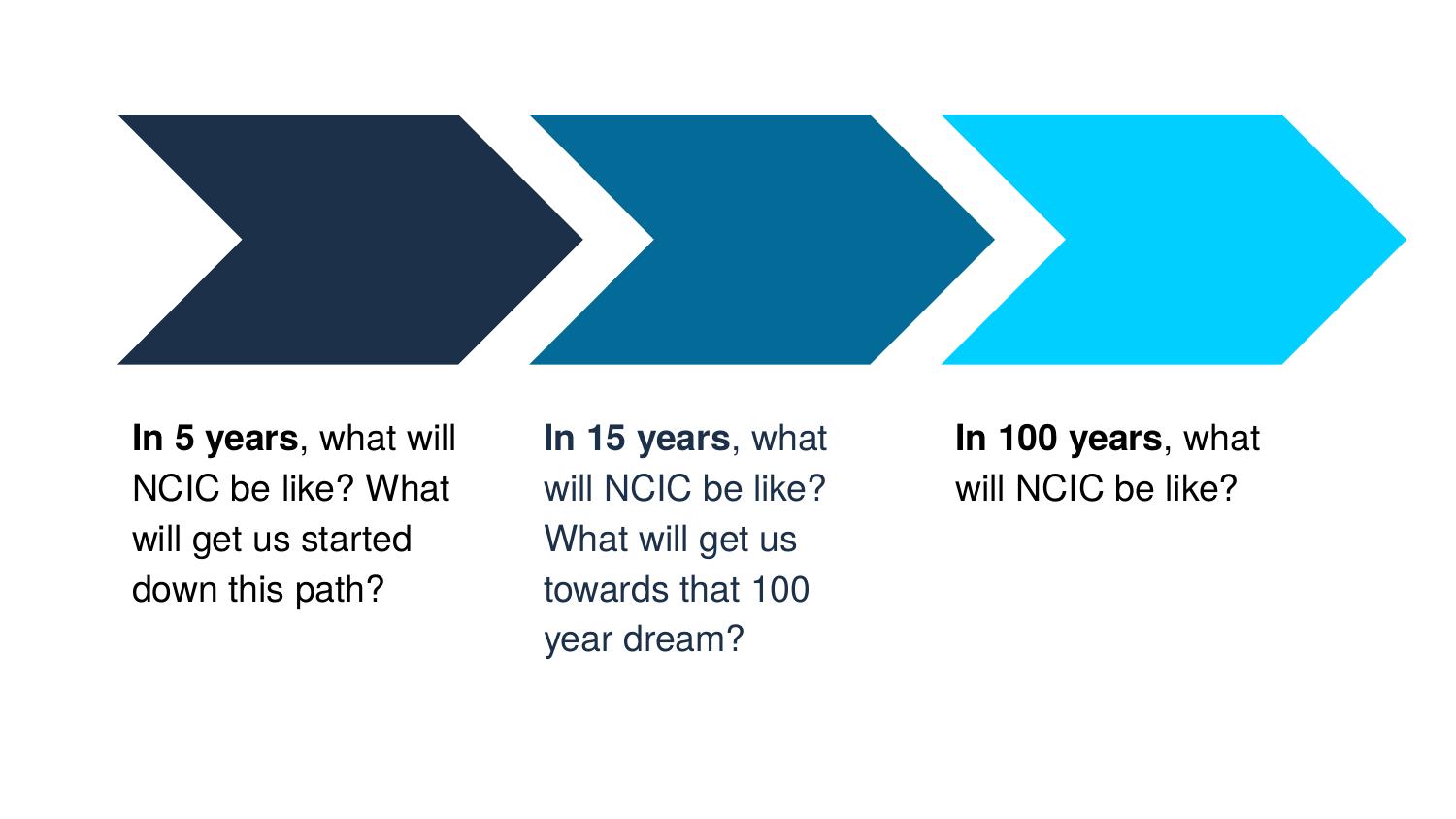

In 5 years, what will NCIC be like? What will get us started down this path?
In 15 years, what will NCIC be like? What will get us towards that 100 year dream?
In 100 years, what will NCIC be like?